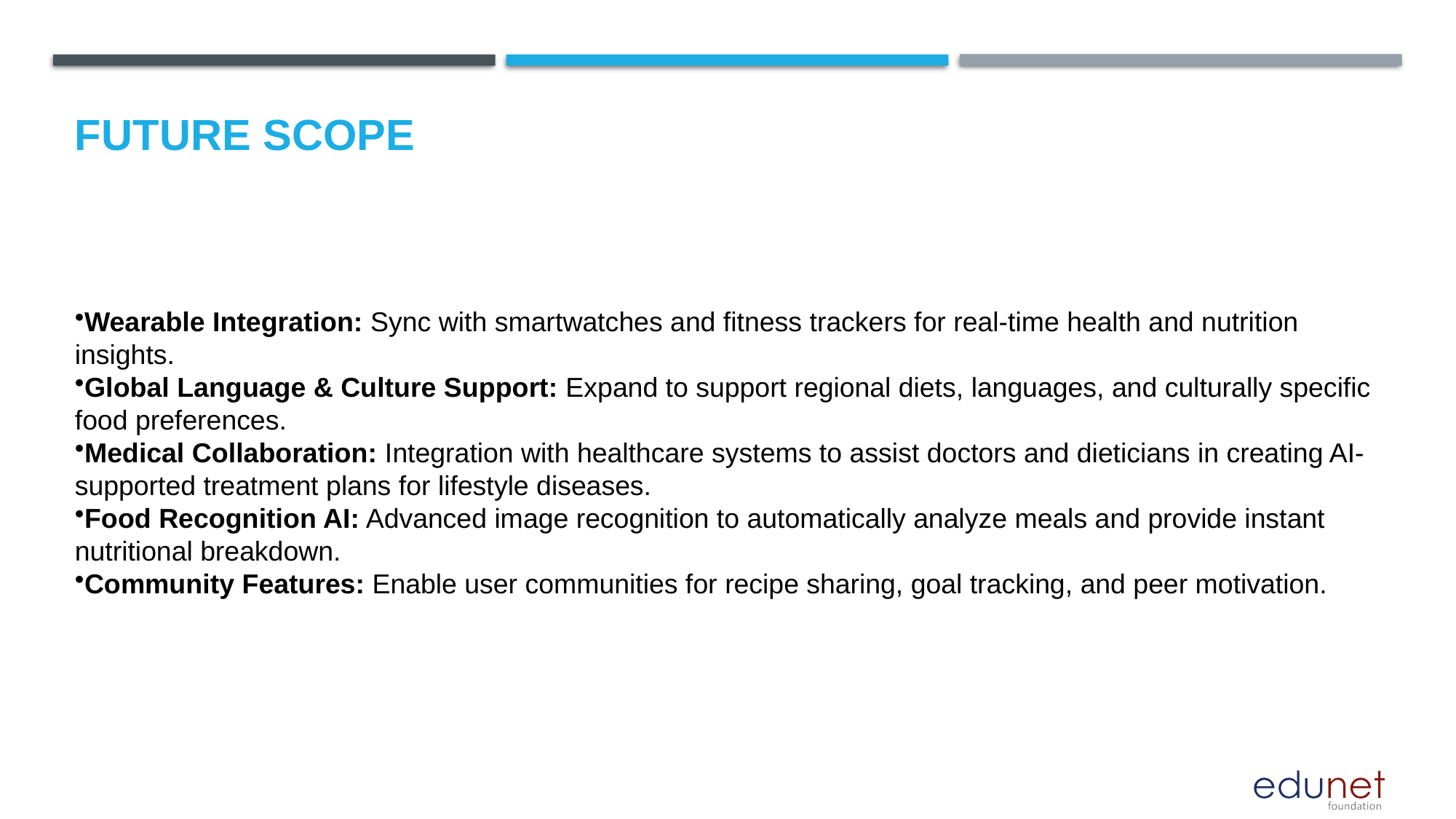

Future scope
Wearable Integration: Sync with smartwatches and fitness trackers for real-time health and nutrition insights.
Global Language & Culture Support: Expand to support regional diets, languages, and culturally specific food preferences.
Medical Collaboration: Integration with healthcare systems to assist doctors and dieticians in creating AI-supported treatment plans for lifestyle diseases.
Food Recognition AI: Advanced image recognition to automatically analyze meals and provide instant nutritional breakdown.
Community Features: Enable user communities for recipe sharing, goal tracking, and peer motivation.